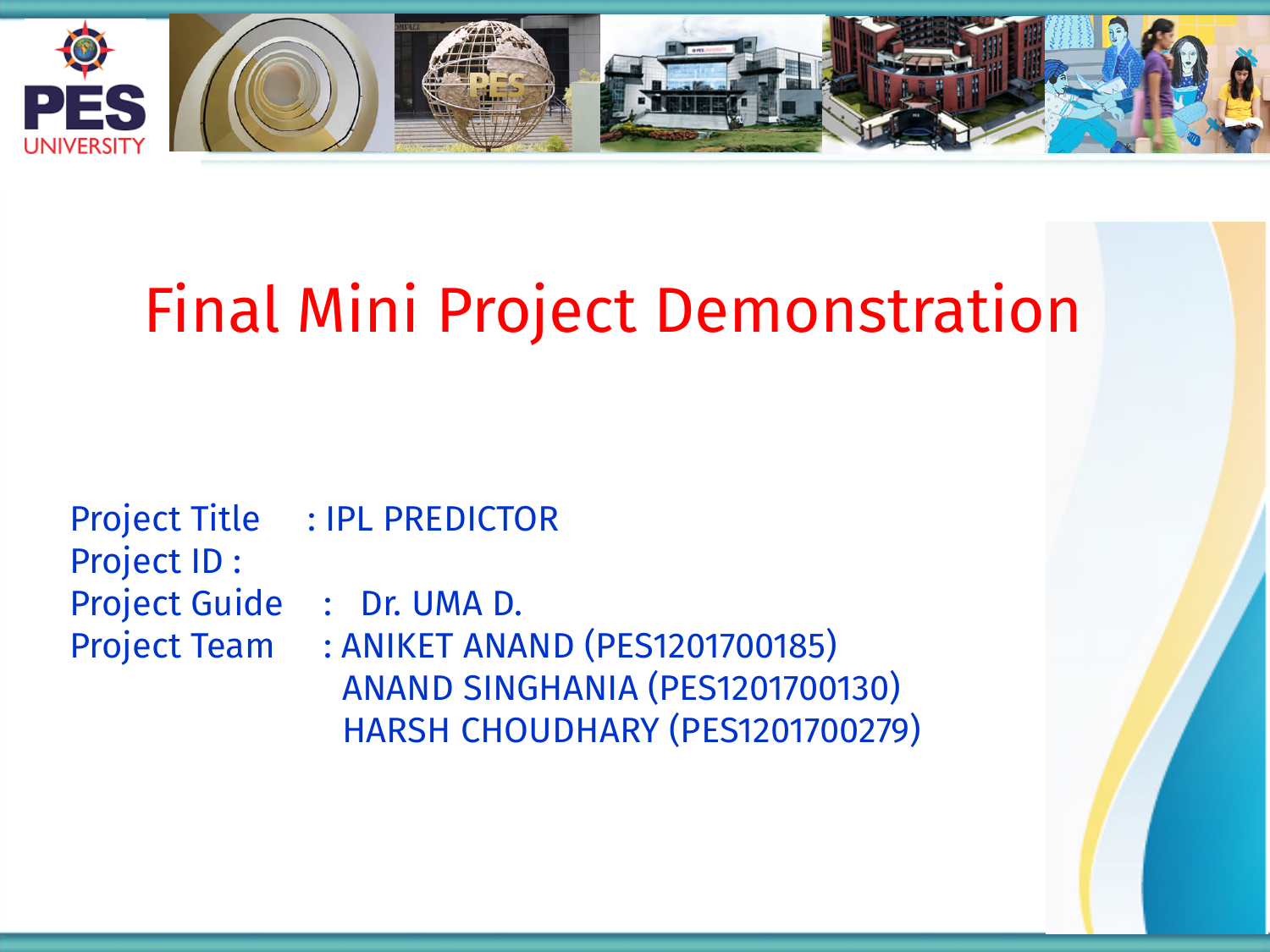

Final Mini Project Demonstration

Project Title     : IPL PREDICTOR
Project ID :
Project Guide	:   Dr. UMA D.
Project Team 	: ANIKET ANAND (PES1201700185)
		  ANAND SINGHANIA (PES1201700130)
		  HARSH CHOUDHARY (PES1201700279)